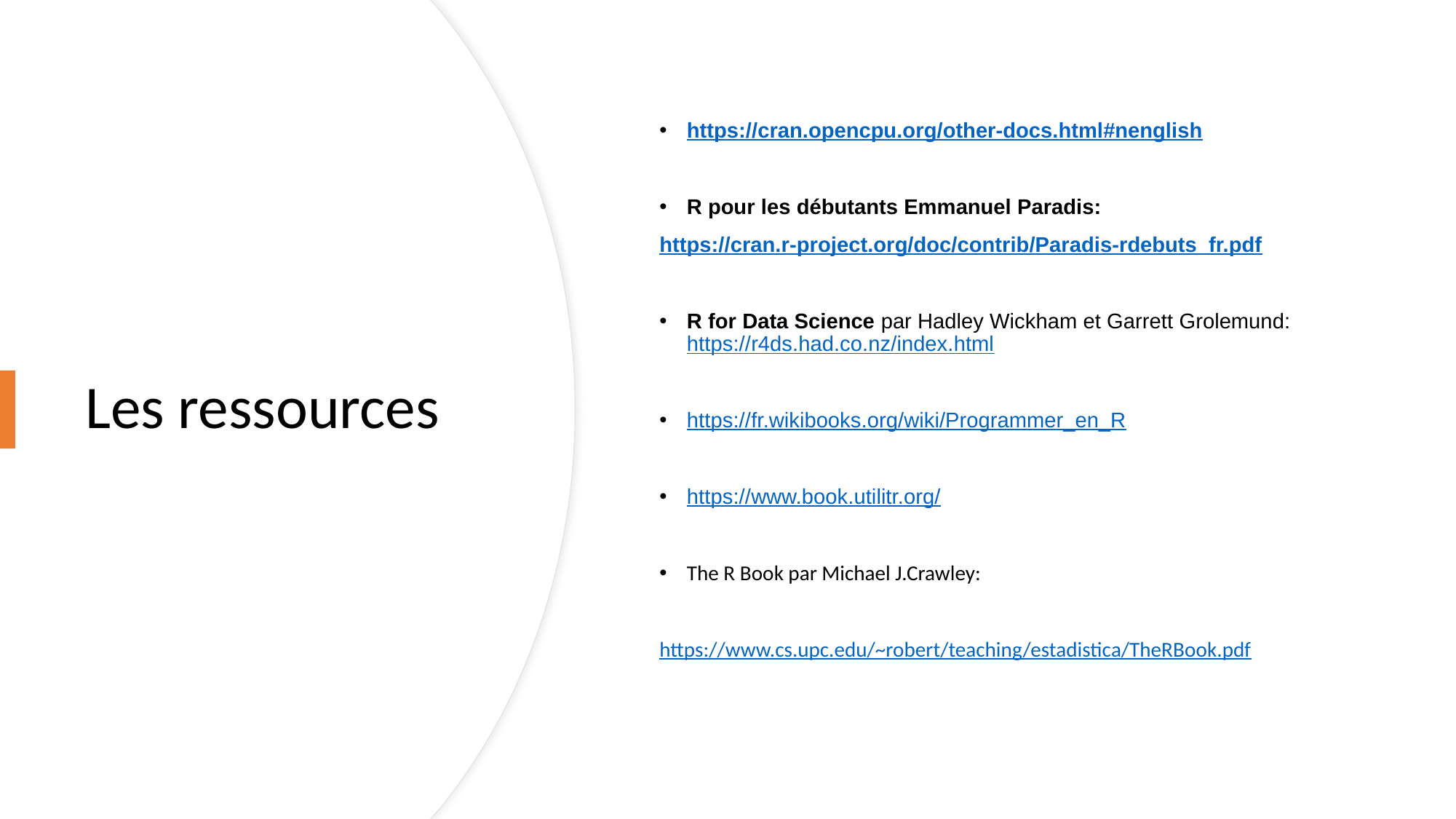

https://cran.opencpu.org/other-docs.html#nenglish

R pour les débutants Emmanuel Paradis:
https://cran.r-project.org/doc/contrib/Paradis-rdebuts_fr.pdf

R for Data Science par Hadley Wickham et Garrett Grolemund: https://r4ds.had.co.nz/index.html

https://fr.wikibooks.org/wiki/Programmer_en_R

https://www.book.utilitr.org/

The R Book par Michael J.Crawley:

https://www.cs.upc.edu/~robert/teaching/estadistica/TheRBook.pdf

# Les ressources